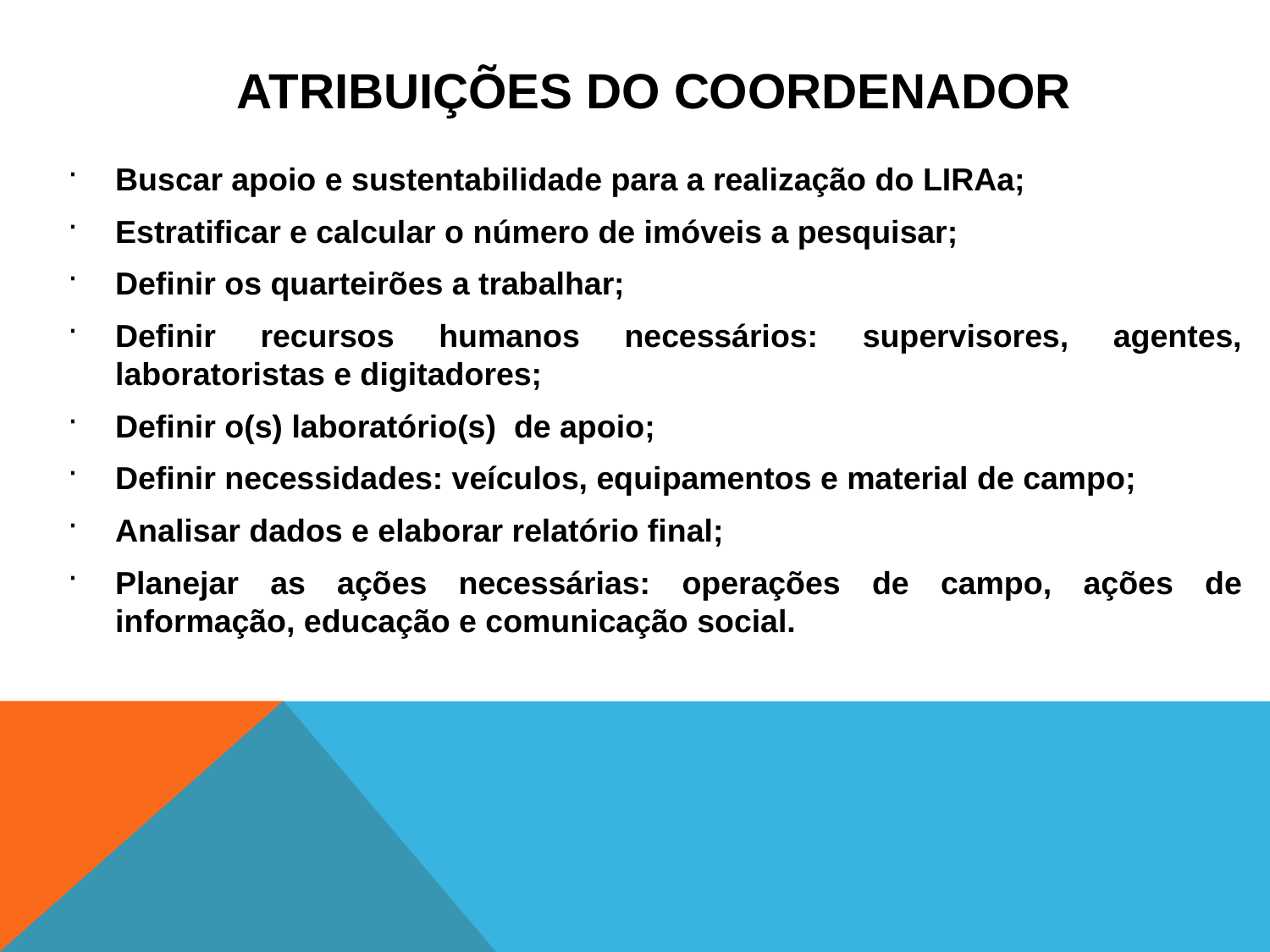

# Atribuições do Coordenador
Buscar apoio e sustentabilidade para a realização do LIRAa;
Estratificar e calcular o número de imóveis a pesquisar;
Definir os quarteirões a trabalhar;
Definir recursos humanos necessários: supervisores, agentes, laboratoristas e digitadores;
Definir o(s) laboratório(s)  de apoio;
Definir necessidades: veículos, equipamentos e material de campo;
Analisar dados e elaborar relatório final;
Planejar as ações necessárias: operações de campo, ações de informação, educação e comunicação social.